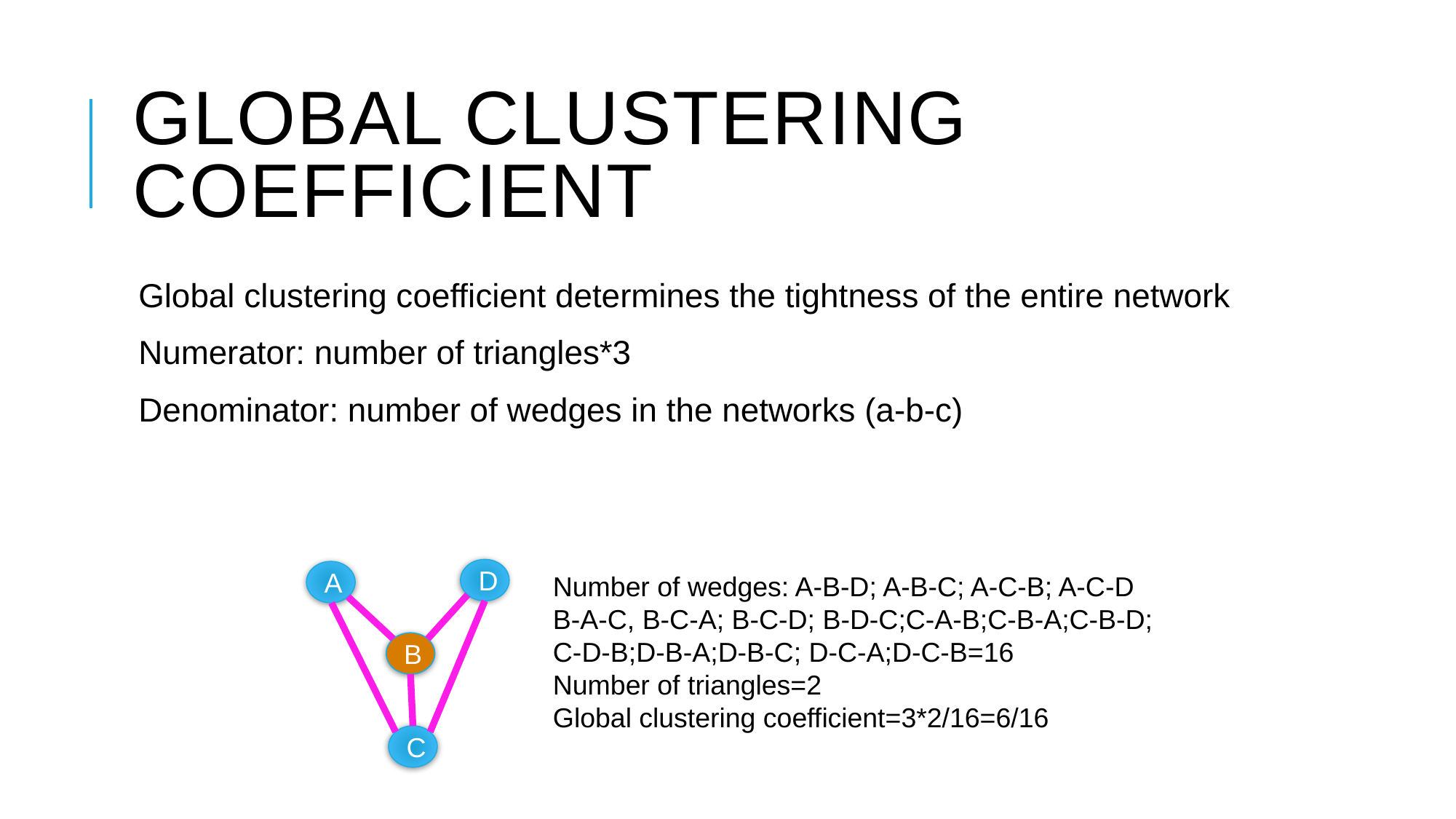

# Global Clustering Coefficient
Global clustering coefficient determines the tightness of the entire network
Numerator: number of triangles*3
Denominator: number of wedges in the networks (a-b-c)
D
A
Number of wedges: A-B-D; A-B-C; A-C-B; A-C-D
B-A-C, B-C-A; B-C-D; B-D-C;C-A-B;C-B-A;C-B-D; C-D-B;D-B-A;D-B-C; D-C-A;D-C-B=16
Number of triangles=2
Global clustering coefficient=3*2/16=6/16
B
C